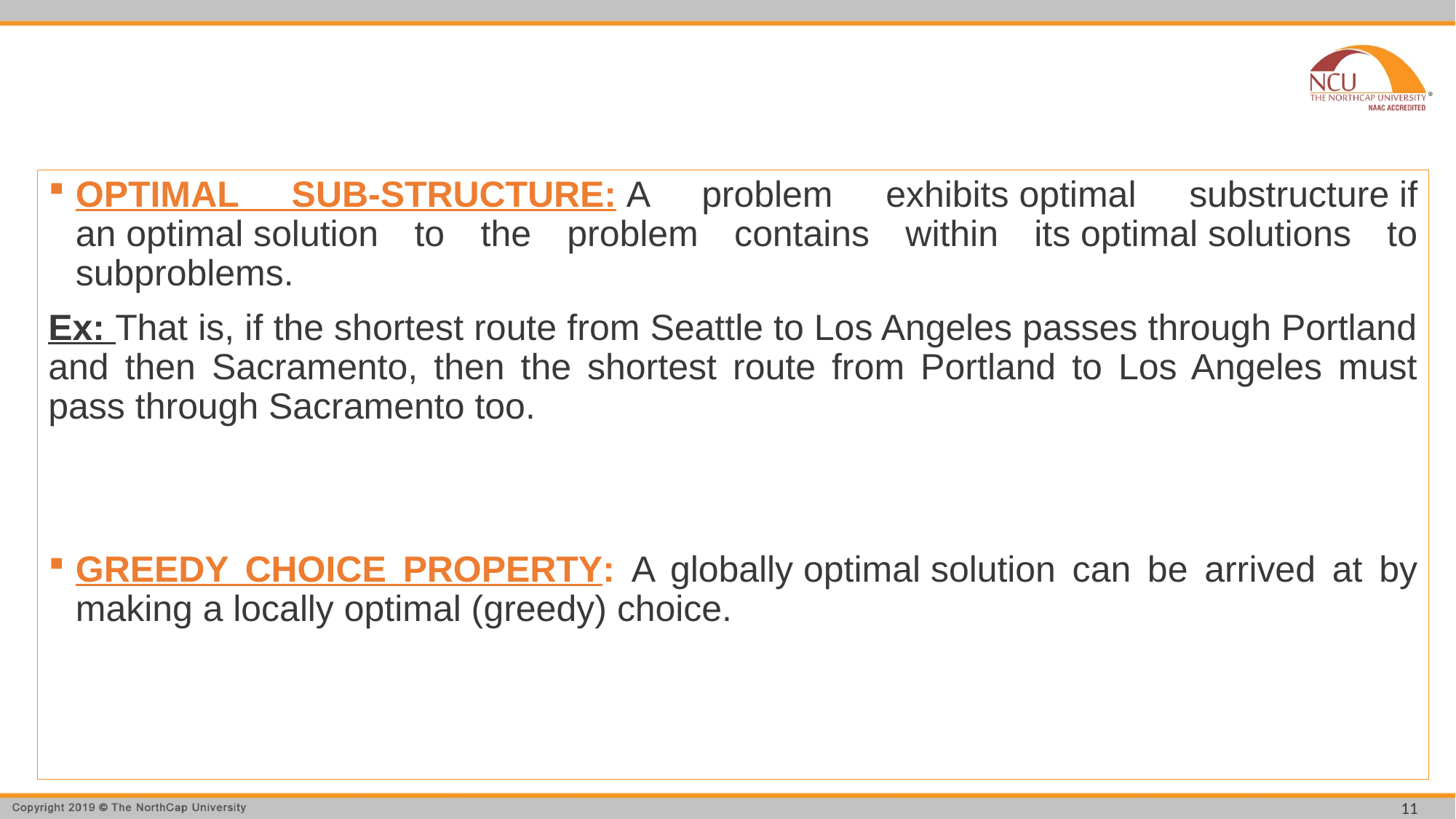

#
OPTIMAL SUB-STRUCTURE: A problem exhibits optimal substructure if an optimal solution to the problem contains within its optimal solutions to subproblems.
Ex: That is, if the shortest route from Seattle to Los Angeles passes through Portland and then Sacramento, then the shortest route from Portland to Los Angeles must pass through Sacramento too.

GREEDY CHOICE PROPERTY: A globally optimal solution can be arrived at by making a locally optimal (greedy) choice.
11